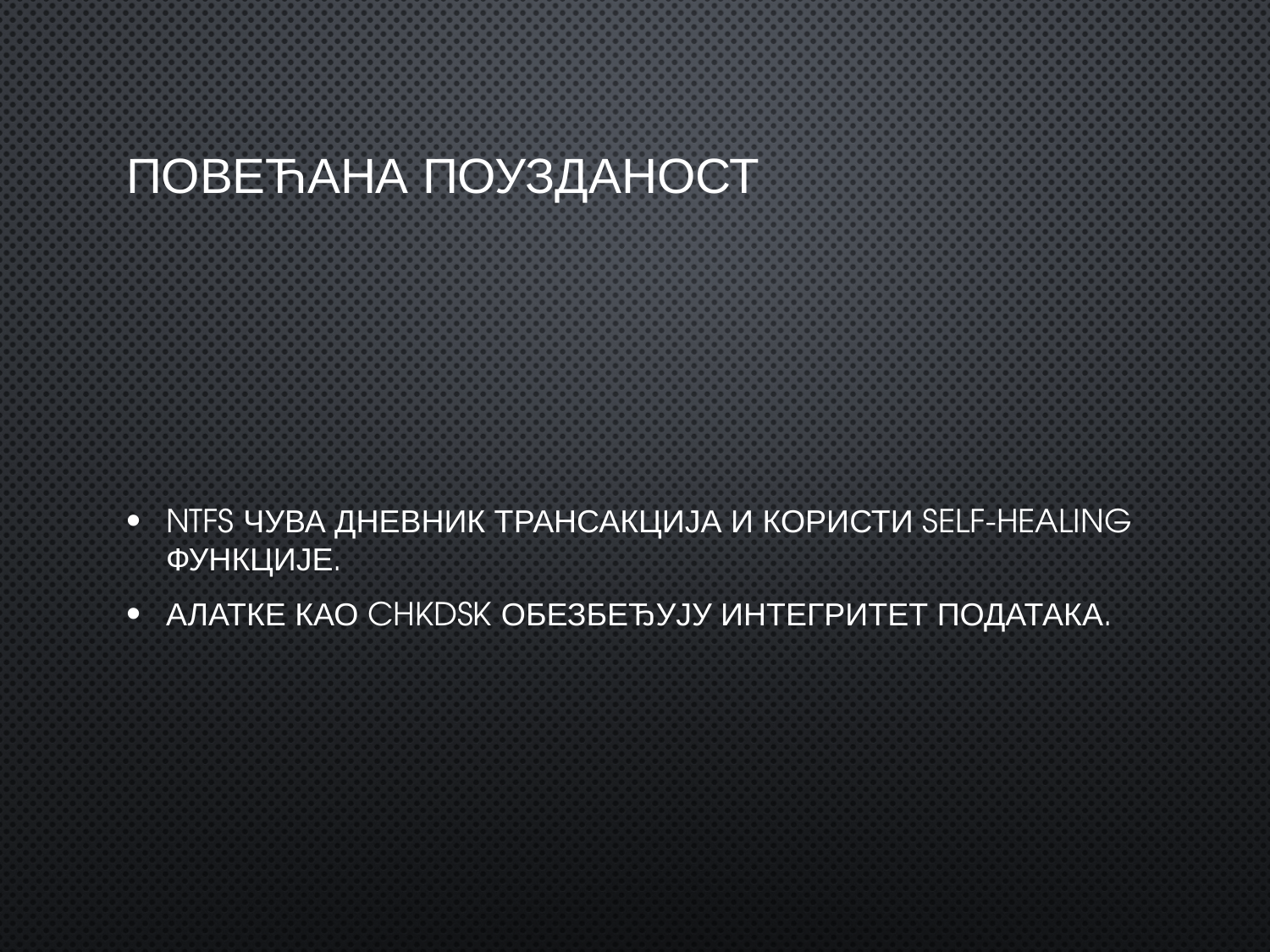

# Повећана поузданост
NTFS чува дневник трансакција и користи self-healing функције.
Алатке као chkdsk обезбеђују интегритет података.